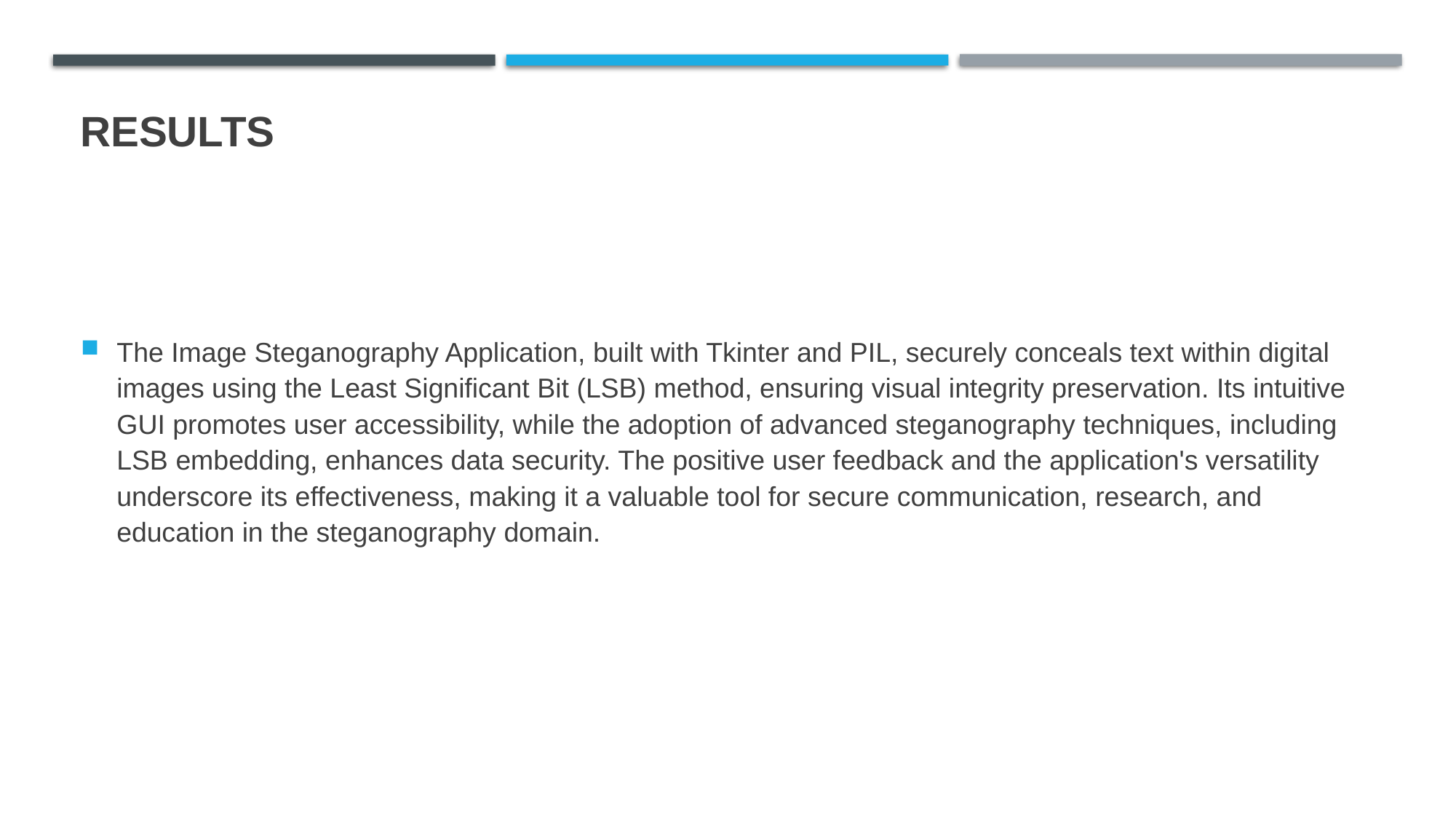

# Results
The Image Steganography Application, built with Tkinter and PIL, securely conceals text within digital images using the Least Significant Bit (LSB) method, ensuring visual integrity preservation. Its intuitive GUI promotes user accessibility, while the adoption of advanced steganography techniques, including LSB embedding, enhances data security. The positive user feedback and the application's versatility underscore its effectiveness, making it a valuable tool for secure communication, research, and education in the steganography domain.